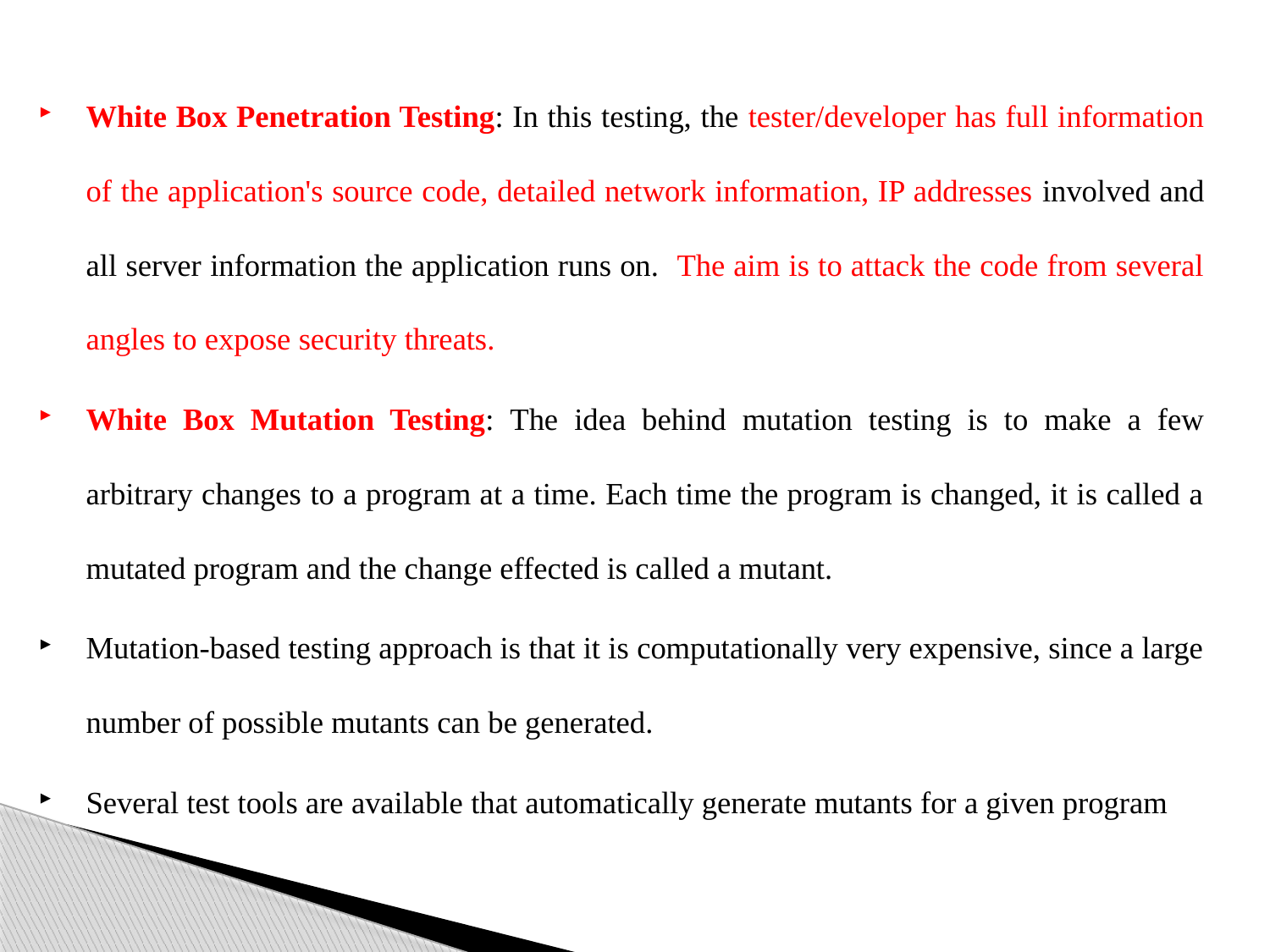

White Box Penetration Testing: In this testing, the tester/developer has full information of the application's source code, detailed network information, IP addresses involved and all server information the application runs on.  The aim is to attack the code from several angles to expose security threats.
White Box Mutation Testing: The idea behind mutation testing is to make a few arbitrary changes to a program at a time. Each time the program is changed, it is called a mutated program and the change effected is called a mutant.
Mutation-based testing approach is that it is computationally very expensive, since a large number of possible mutants can be generated.
Several test tools are available that automatically generate mutants for a given program